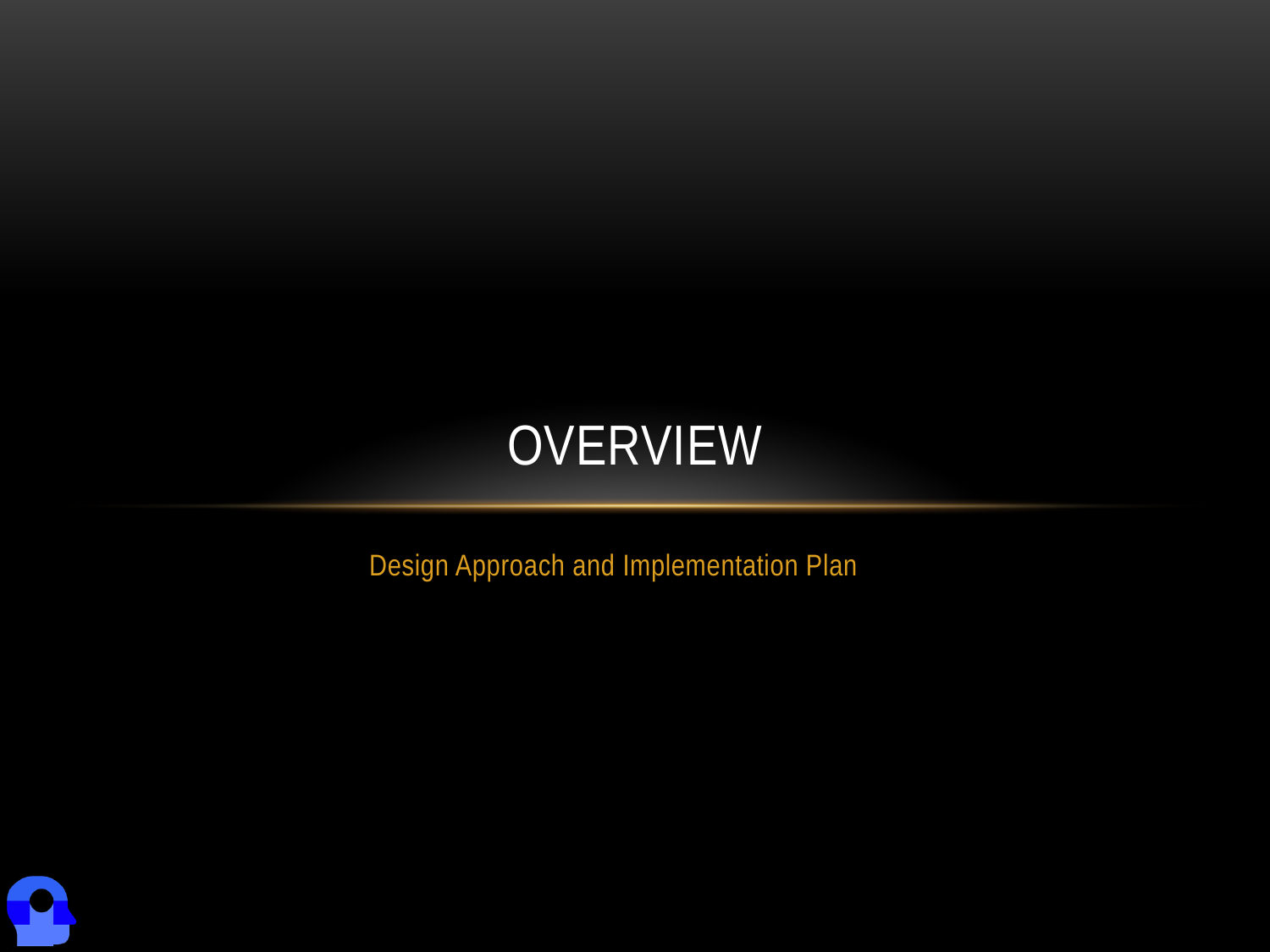

# Overview
Design Approach and Implementation Plan